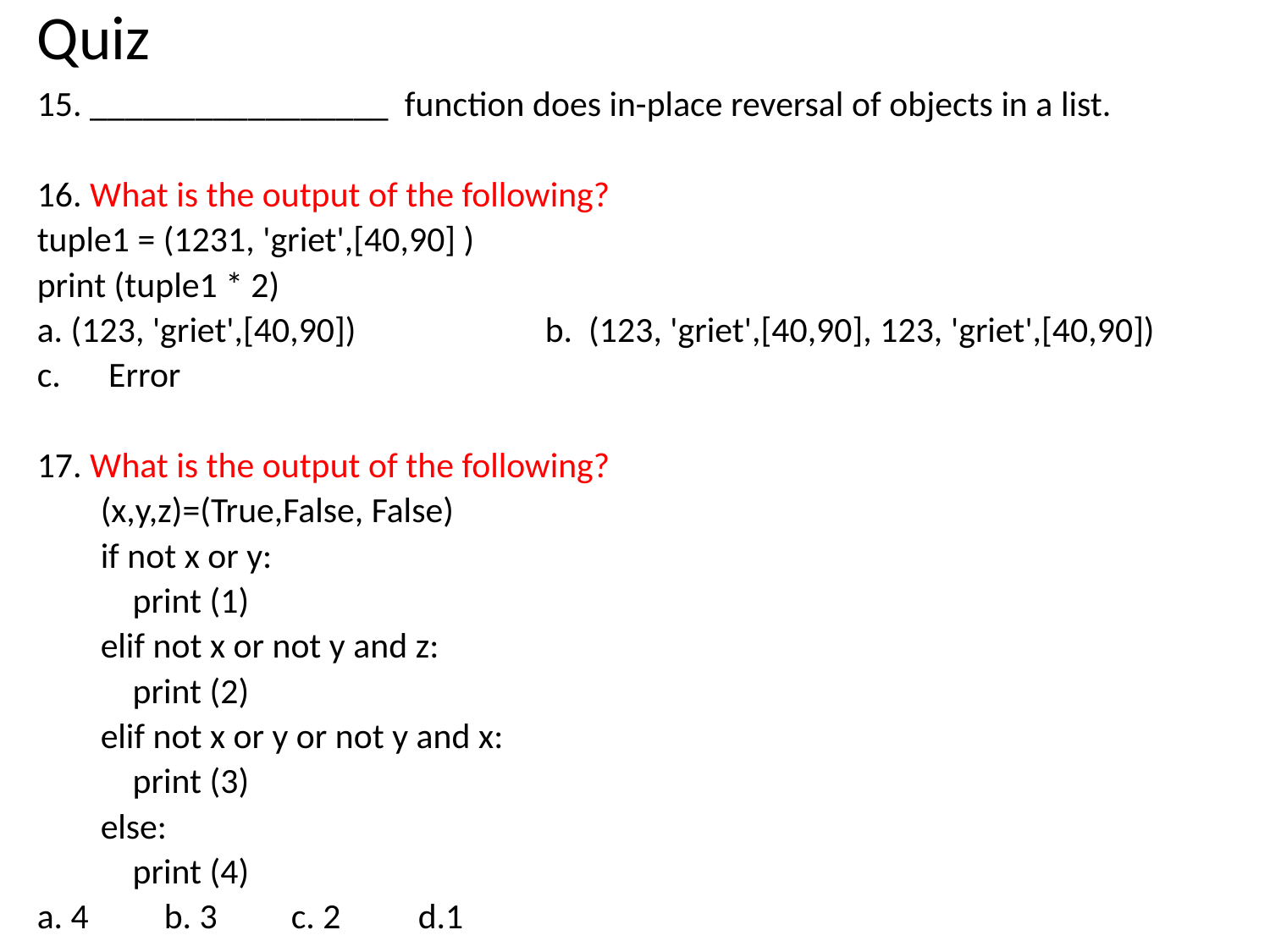

# Quiz
15. _________________  function does in-place reversal of objects in a list.

16. What is the output of the following?
tuple1 = (1231, 'griet',[40,90] )
print (tuple1 * 2)
a. (123, 'griet',[40,90])		b.  (123, 'griet',[40,90], 123, 'griet',[40,90])
Error

17. What is the output of the following?
(x,y,z)=(True,False, False)
if not x or y:
    print (1)
elif not x or not y and z:
    print (2)
elif not x or y or not y and x:
    print (3)
else:
    print (4)
a. 4	b. 3	c. 2	d.1